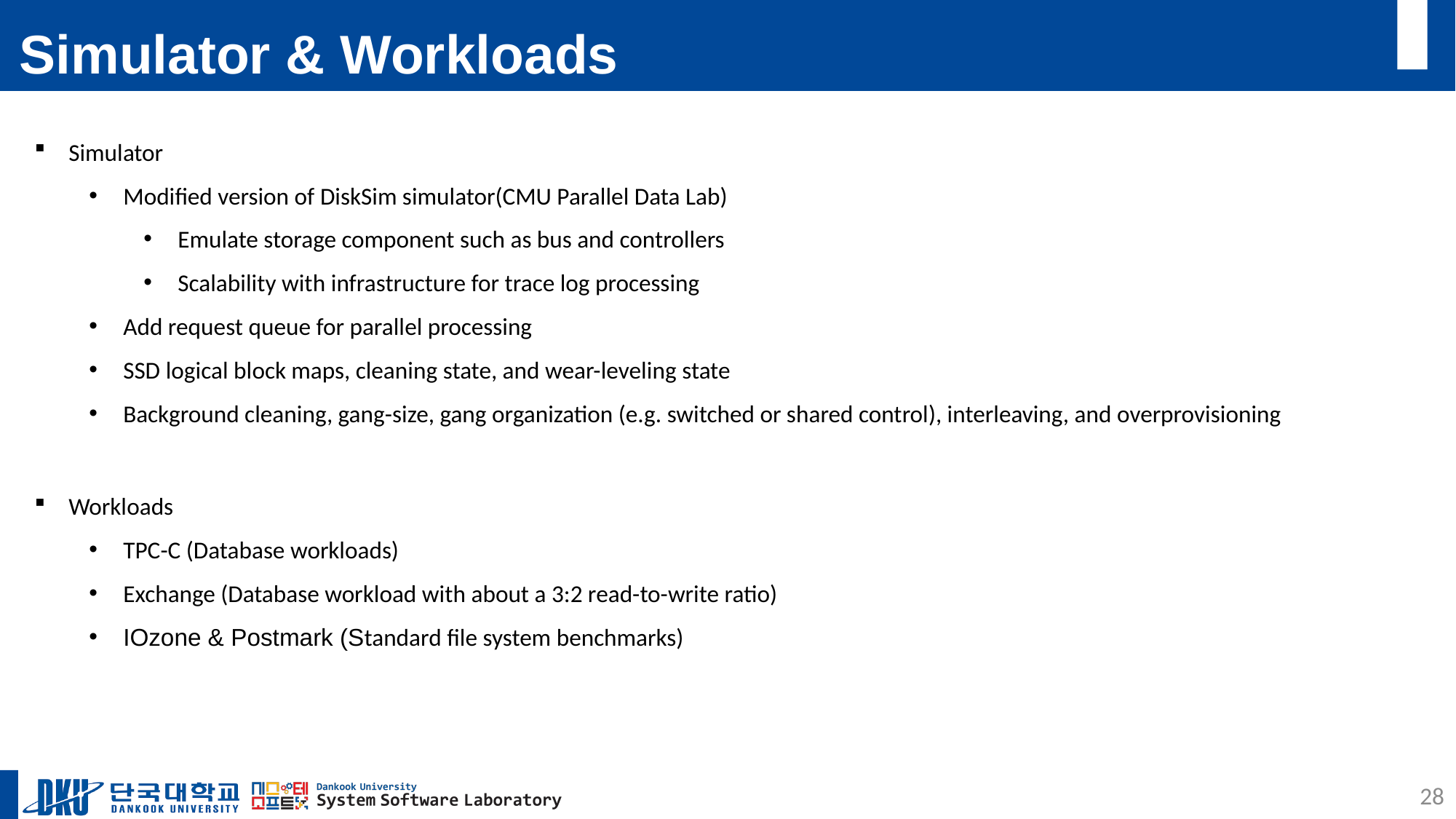

# Simulator & Workloads
Simulator
Modified version of DiskSim simulator(CMU Parallel Data Lab)
Emulate storage component such as bus and controllers
Scalability with infrastructure for trace log processing
Add request queue for parallel processing
SSD logical block maps, cleaning state, and wear-leveling state
Background cleaning, gang-size, gang organization (e.g. switched or shared control), interleaving, and overprovisioning
Workloads
TPC-C (Database workloads)
Exchange (Database workload with about a 3:2 read-to-write ratio)
IOzone & Postmark (Standard file system benchmarks)
28